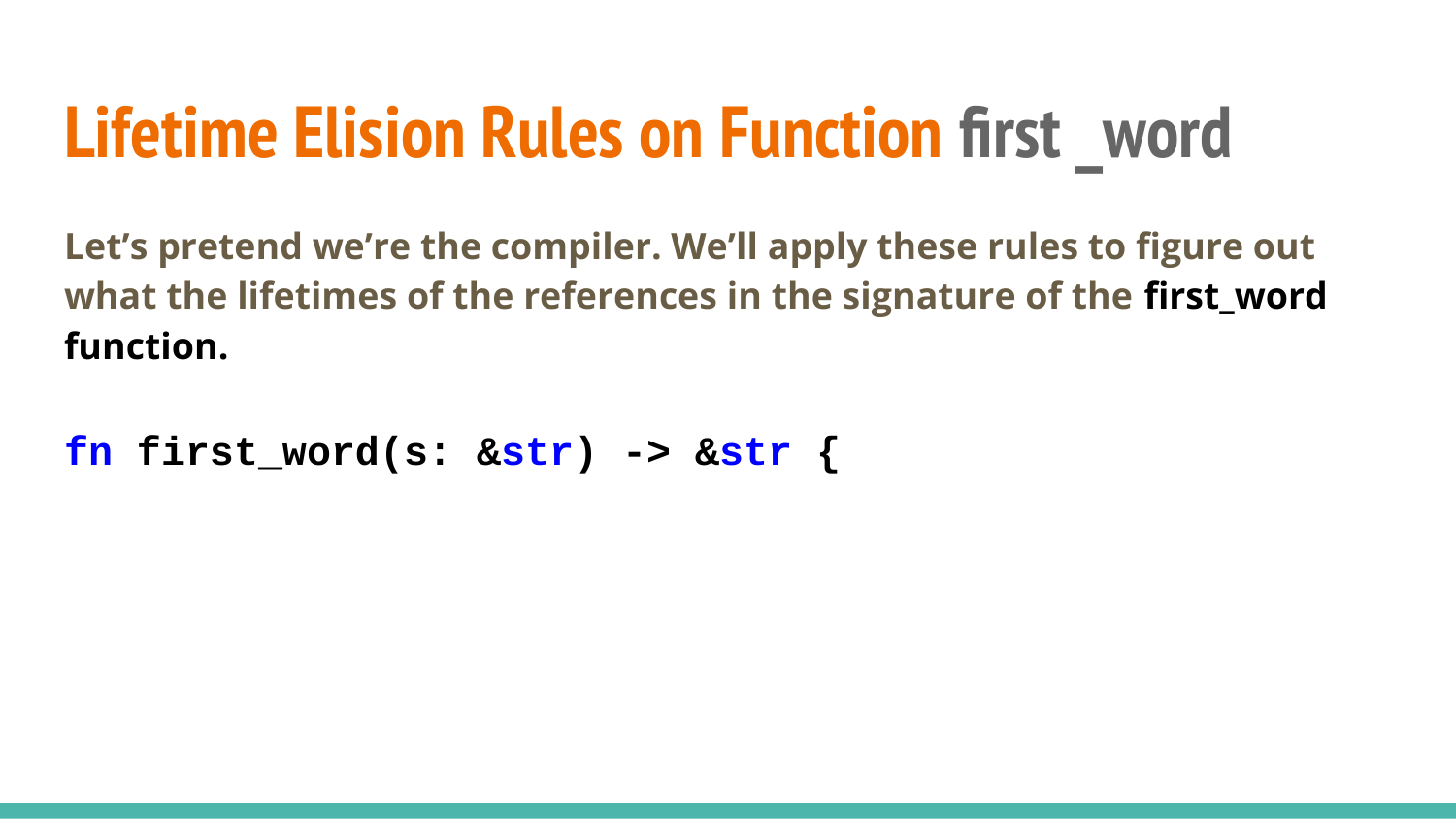

# Lifetime Elision Rules on Function first _word
Let’s pretend we’re the compiler. We’ll apply these rules to figure out what the lifetimes of the references in the signature of the first_word function.
fn first_word(s: &str) -> &str {